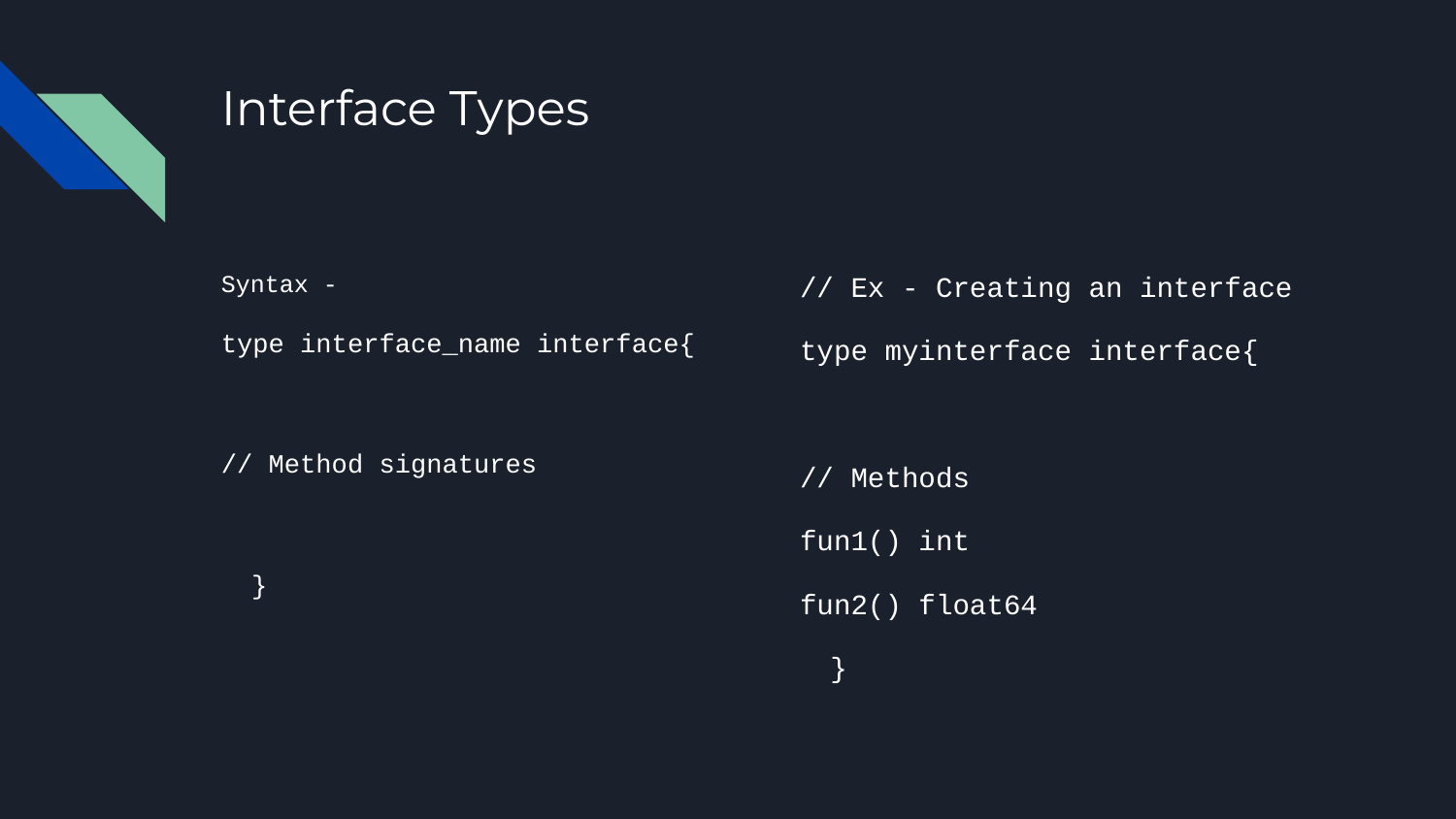

# Interface Types
Syntax -
type interface_name interface{

// Method signatures

}

// Ex - Creating an interface
type myinterface interface{

// Methods
fun1() int
fun2() float64
}